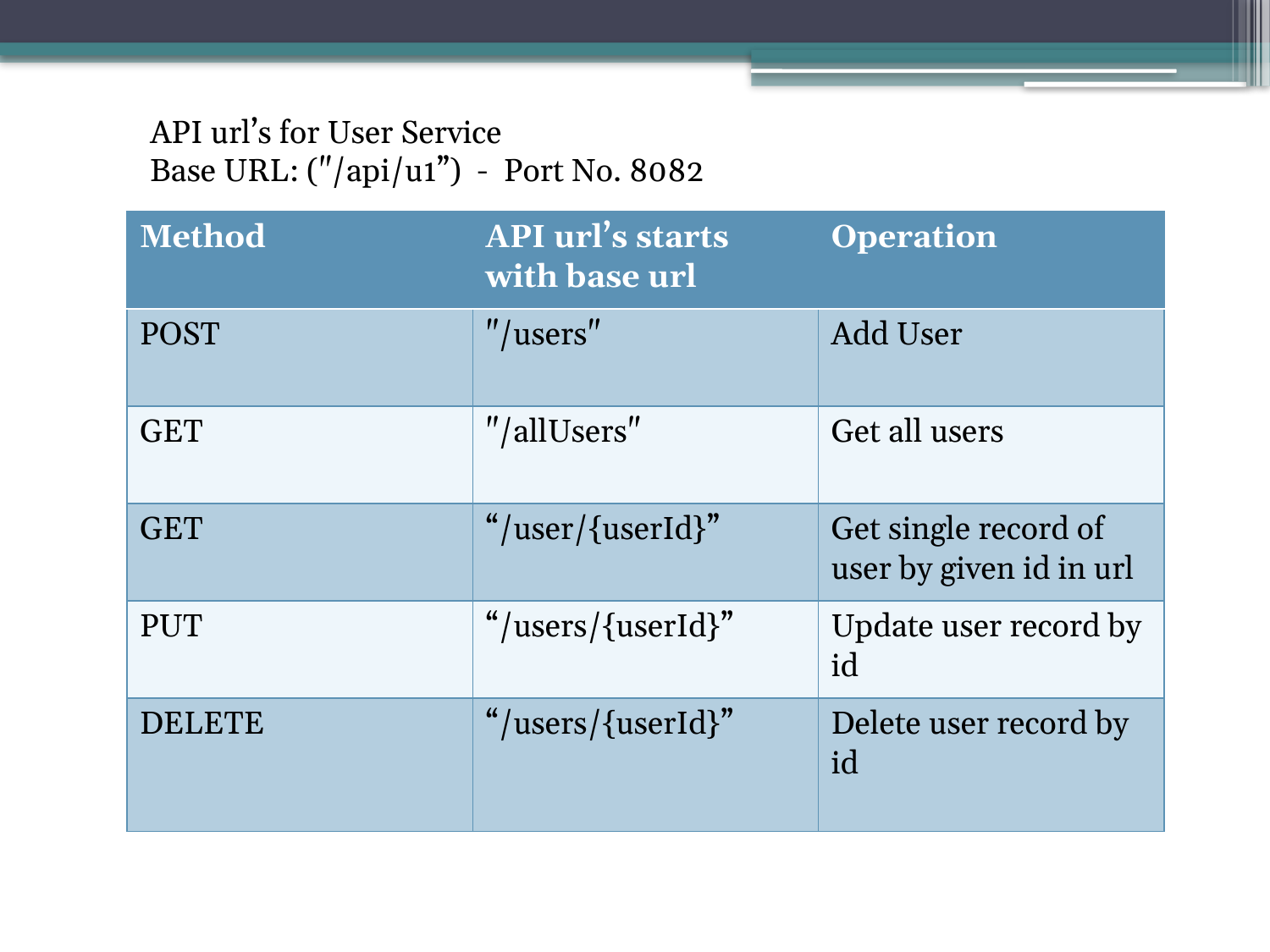

API url’s for User Service
Base URL: ("/api/u1”)  -  Port No. 8082

| Method | API url’s starts with base url | Operation |
| --- | --- | --- |
| POST | "/users" | Add User |
| GET | "/allUsers" | Get all users |
| GET | “/user/{userId}” | Get single record of user by given id in url |
| PUT | “/users/{userId}” | Update user record by id |
| DELETE | “/users/{userId}” | Delete user record by id |